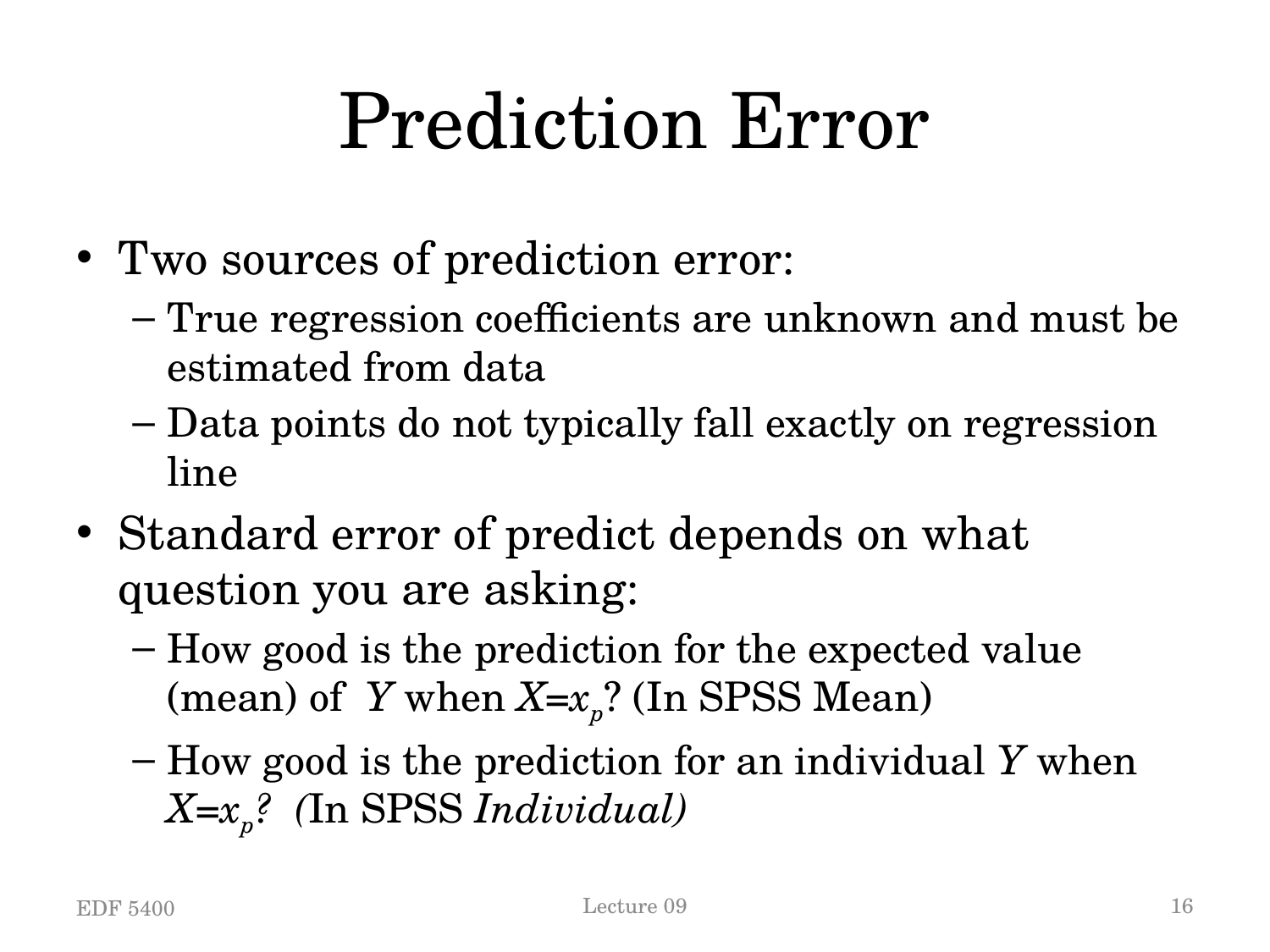

# Prediction Error
Two sources of prediction error:
True regression coefficients are unknown and must be estimated from data
Data points do not typically fall exactly on regression line
Standard error of predict depends on what question you are asking:
How good is the prediction for the expected value (mean) of  Y when X=xp? (In SPSS Mean)
How good is the prediction for an individual Y when X=xp?  (In SPSS Individual)

EDF 5400
Lecture 09
16